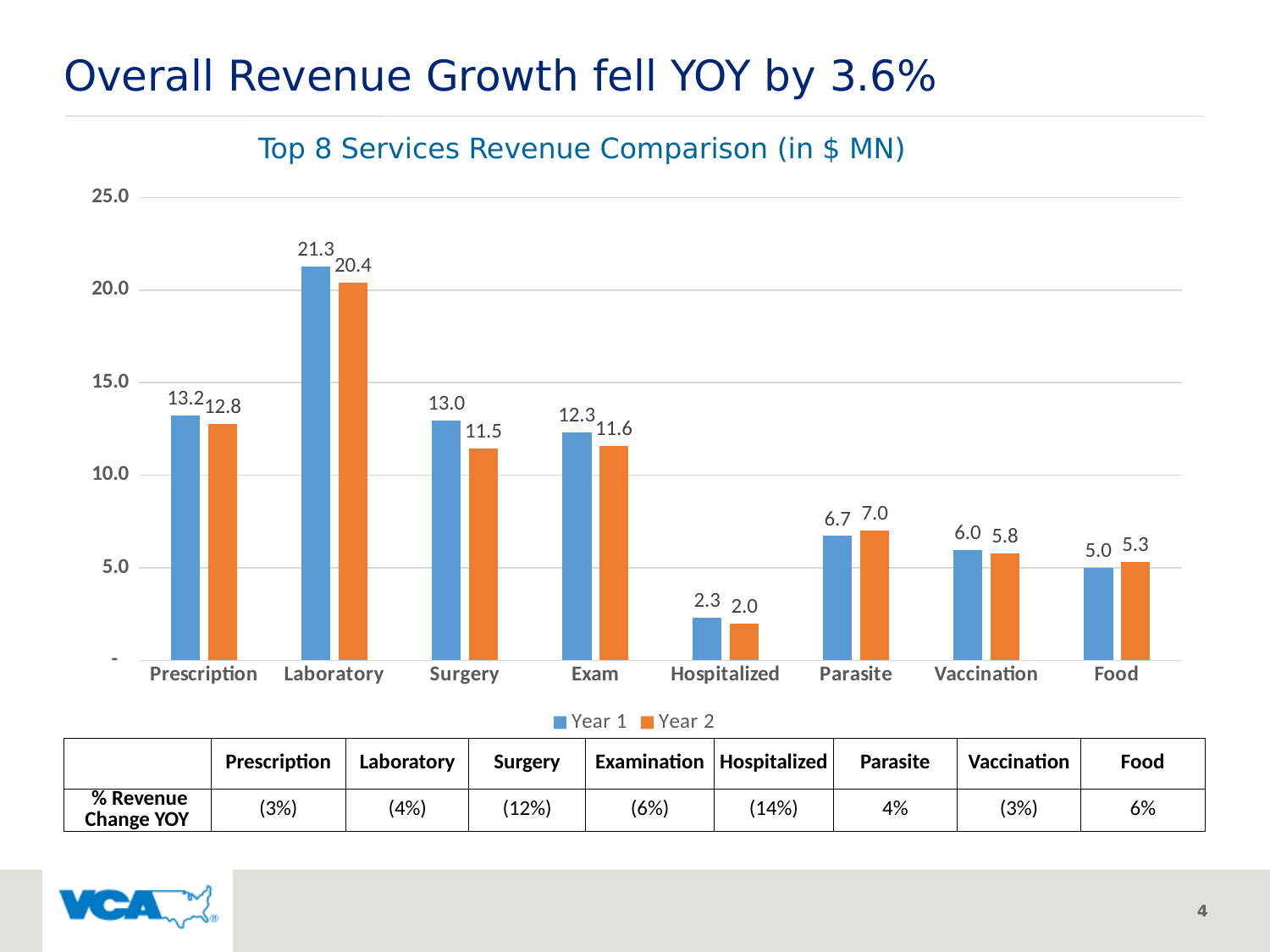

# Overall Revenue Growth fell YOY by 3.6%
Top 8 Services Revenue Comparison (in $ MN)

### Chart

| Category | Year 1 | Year 2 |
|---|---|---|
| Prescription | 13.23085005 | 12.78677013 |
| Laboratory | 21.280675690000002 | 20.41285658 |
| Surgery | 12.96278815 | 11.4604889 |
| Exam | 12.304679550000001 | 11.59769277 |
| Hospitalized | 2.31298656 | 1.98294258 |
| Parasite | 6.71809078 | 7.01196849 |
| Vaccination | 5.96137911 | 5.77784581 |
| Food | 5.01046371 | 5.32111729 |
|  | Prescription | Laboratory | Surgery | Examination | Hospitalized | Parasite | Vaccination | Food |
| --- | --- | --- | --- | --- | --- | --- | --- | --- |
| % Revenue Change YOY | (3%) | (4%) | (12%) | (6%) | (14%) | 4% | (3%) | 6% |